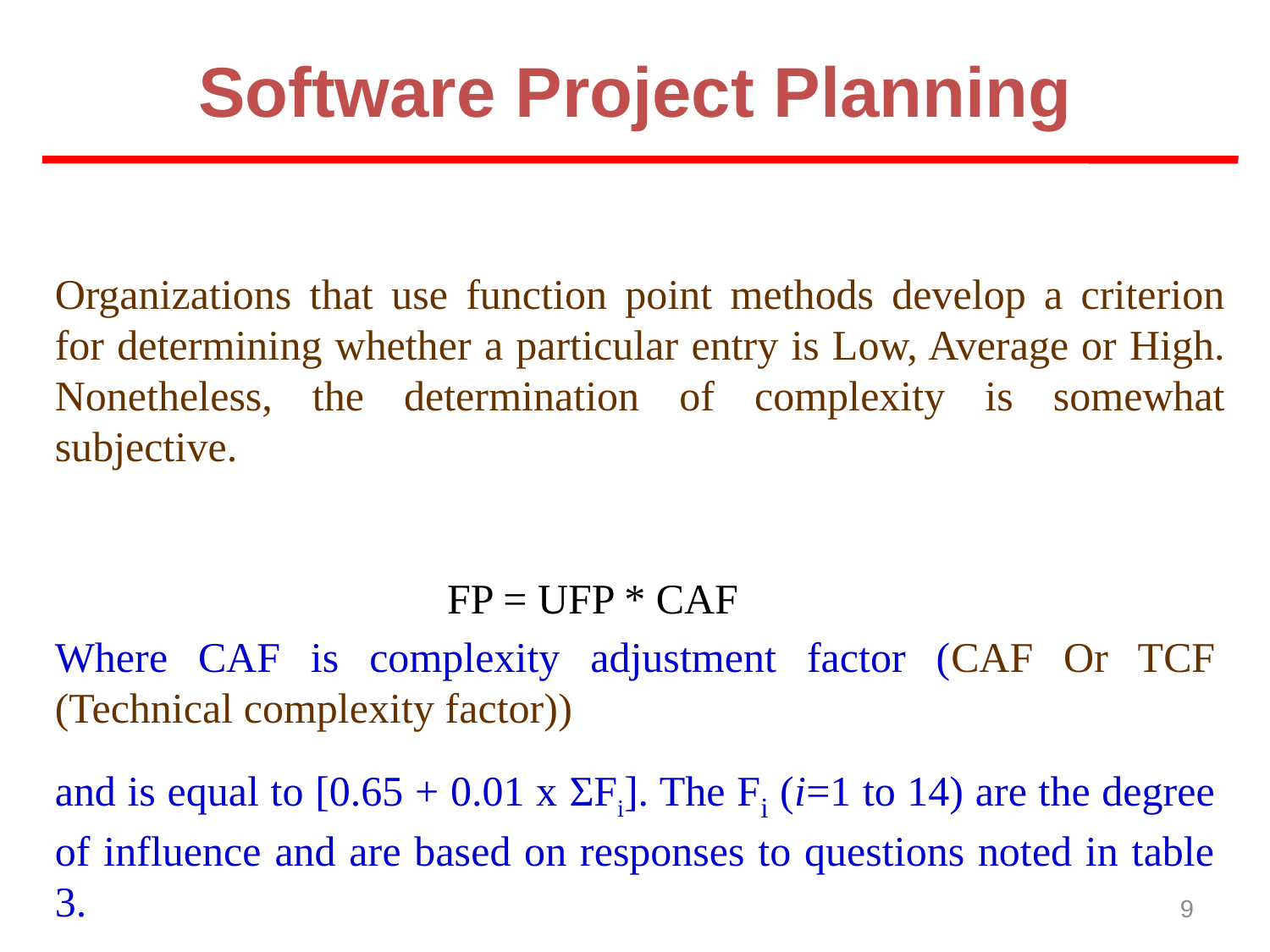

Software Project Planning

Organizations that use function point methods develop a criterion for determining whether a particular entry is Low, Average or High. Nonetheless, the determination of complexity is somewhat subjective.
FP = UFP * CAF
Where CAF is complexity adjustment factor (CAF Or TCF (Technical complexity factor))
and is equal to [0.65 + 0.01 x ΣFi]. The Fi (i=1 to 14) are the degree of influence and are based on responses to questions noted in table 3.
9